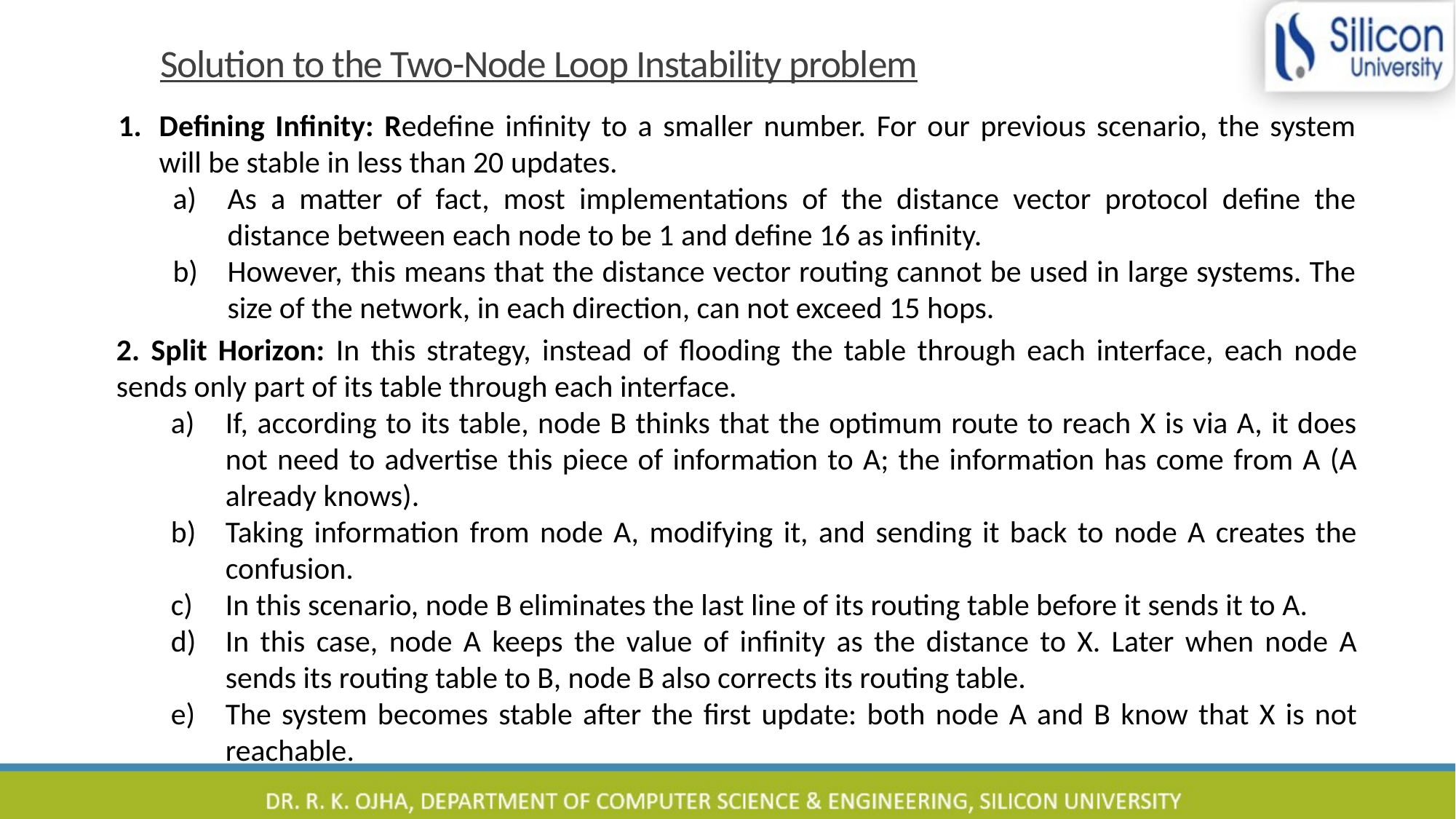

# Solution to the Two-Node Loop Instability problem
Defining Infinity: Redefine infinity to a smaller number. For our previous scenario, the system will be stable in less than 20 updates.
As a matter of fact, most implementations of the distance vector protocol define the distance between each node to be 1 and define 16 as infinity.
However, this means that the distance vector routing cannot be used in large systems. The size of the network, in each direction, can not exceed 15 hops.
2. Split Horizon: In this strategy, instead of flooding the table through each interface, each node sends only part of its table through each interface.
If, according to its table, node B thinks that the optimum route to reach X is via A, it does not need to advertise this piece of information to A; the information has come from A (A already knows).
Taking information from node A, modifying it, and sending it back to node A creates the confusion.
In this scenario, node B eliminates the last line of its routing table before it sends it to A.
In this case, node A keeps the value of infinity as the distance to X. Later when node A sends its routing table to B, node B also corrects its routing table.
The system becomes stable after the first update: both node A and B know that X is not reachable.
42